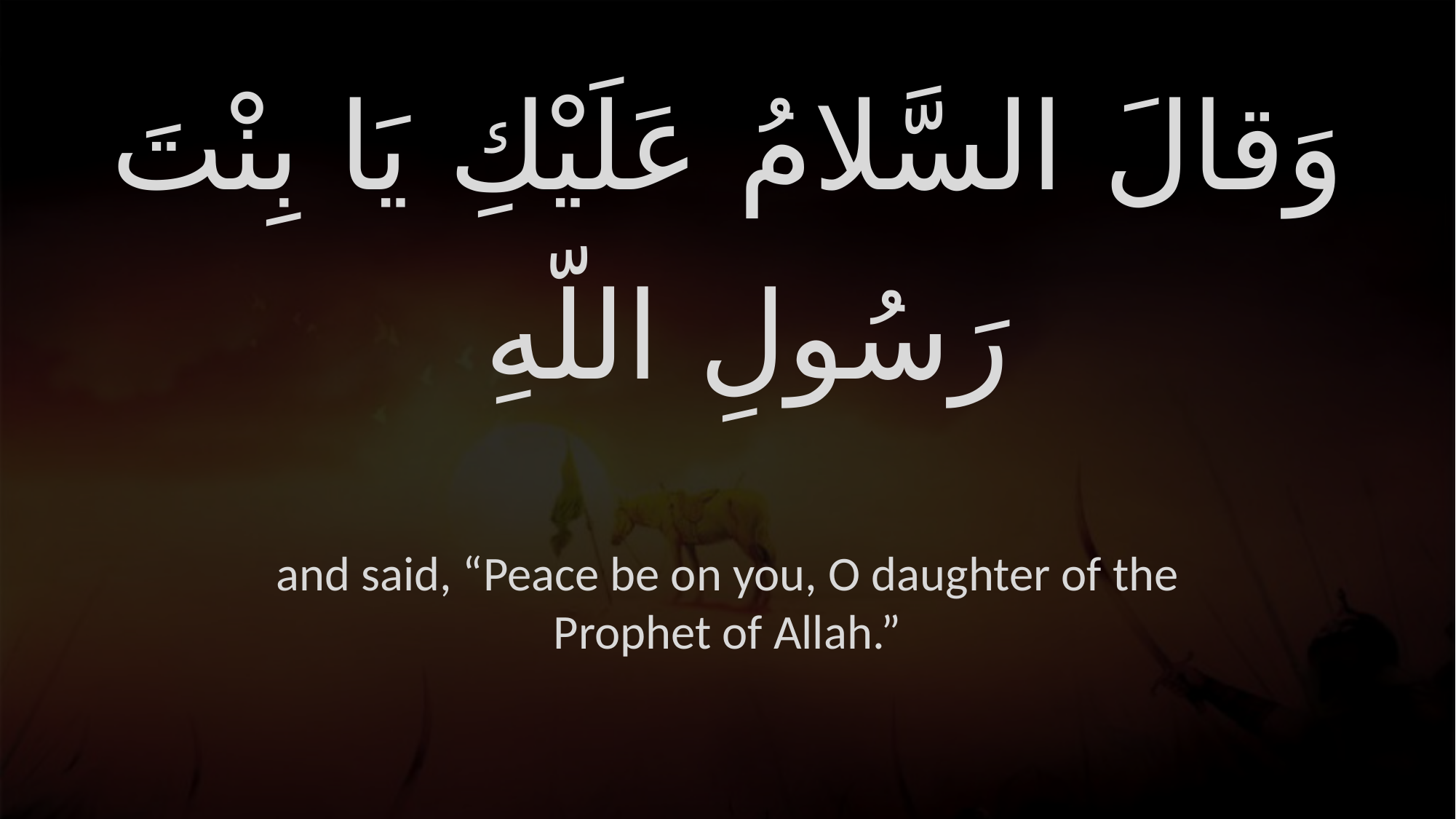

# وَقالَ السَّلامُ عَلَيْكِ يَا بِنْتَ رَسُولِ اللّهِ
and said, “Peace be on you, O daughter of the Prophet of Allah.”